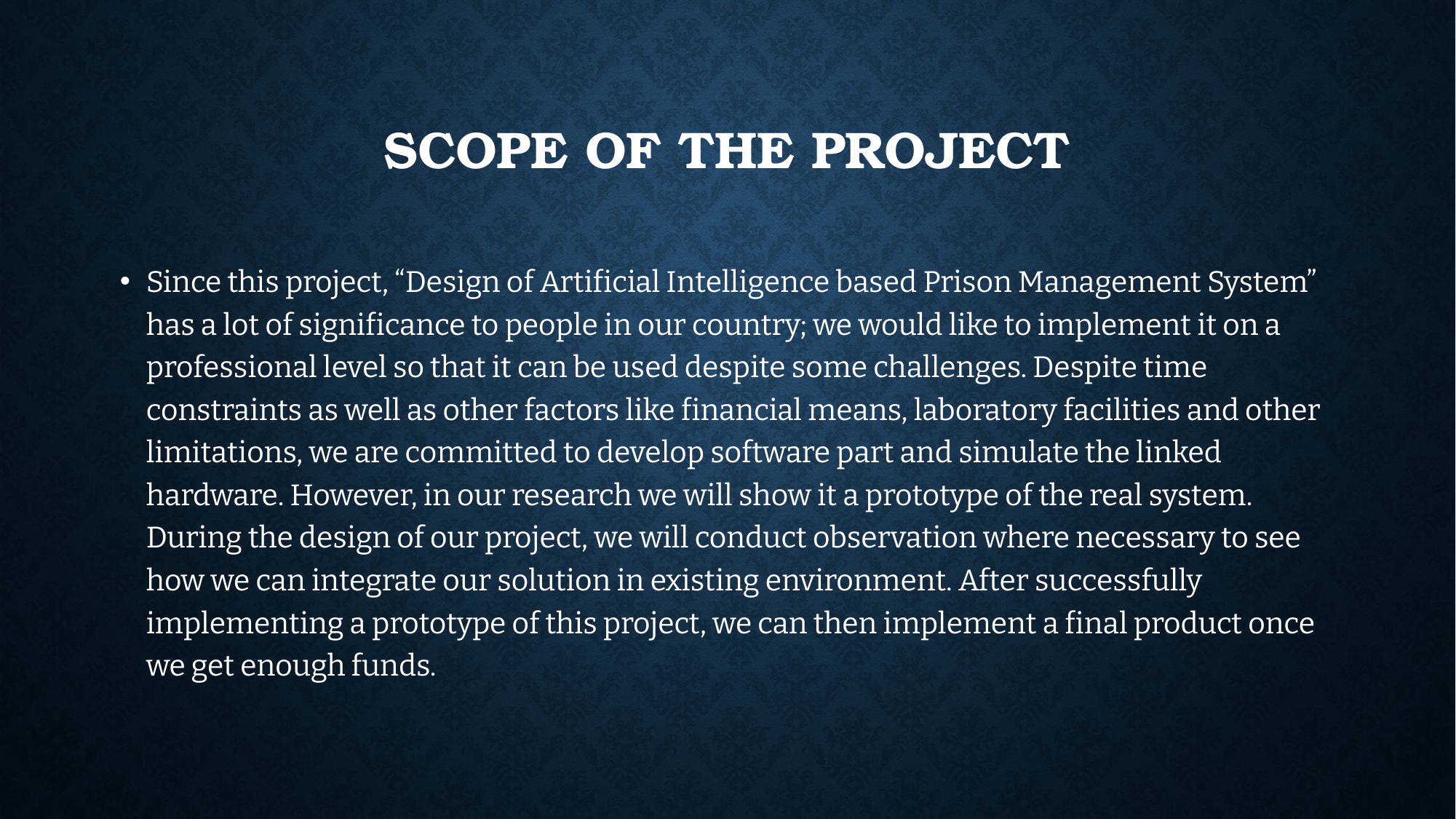

# SCOPE OF THE PROJECT
Since this project, “Design of Artificial Intelligence based Prison Management System” has a lot of significance to people in our country; we would like to implement it on a professional level so that it can be used despite some challenges. Despite time constraints as well as other factors like financial means, laboratory facilities and other limitations, we are committed to develop software part and simulate the linked hardware. However, in our research we will show it a prototype of the real system. During the design of our project, we will conduct observation where necessary to see how we can integrate our solution in existing environment. After successfully implementing a prototype of this project, we can then implement a final product once we get enough funds.